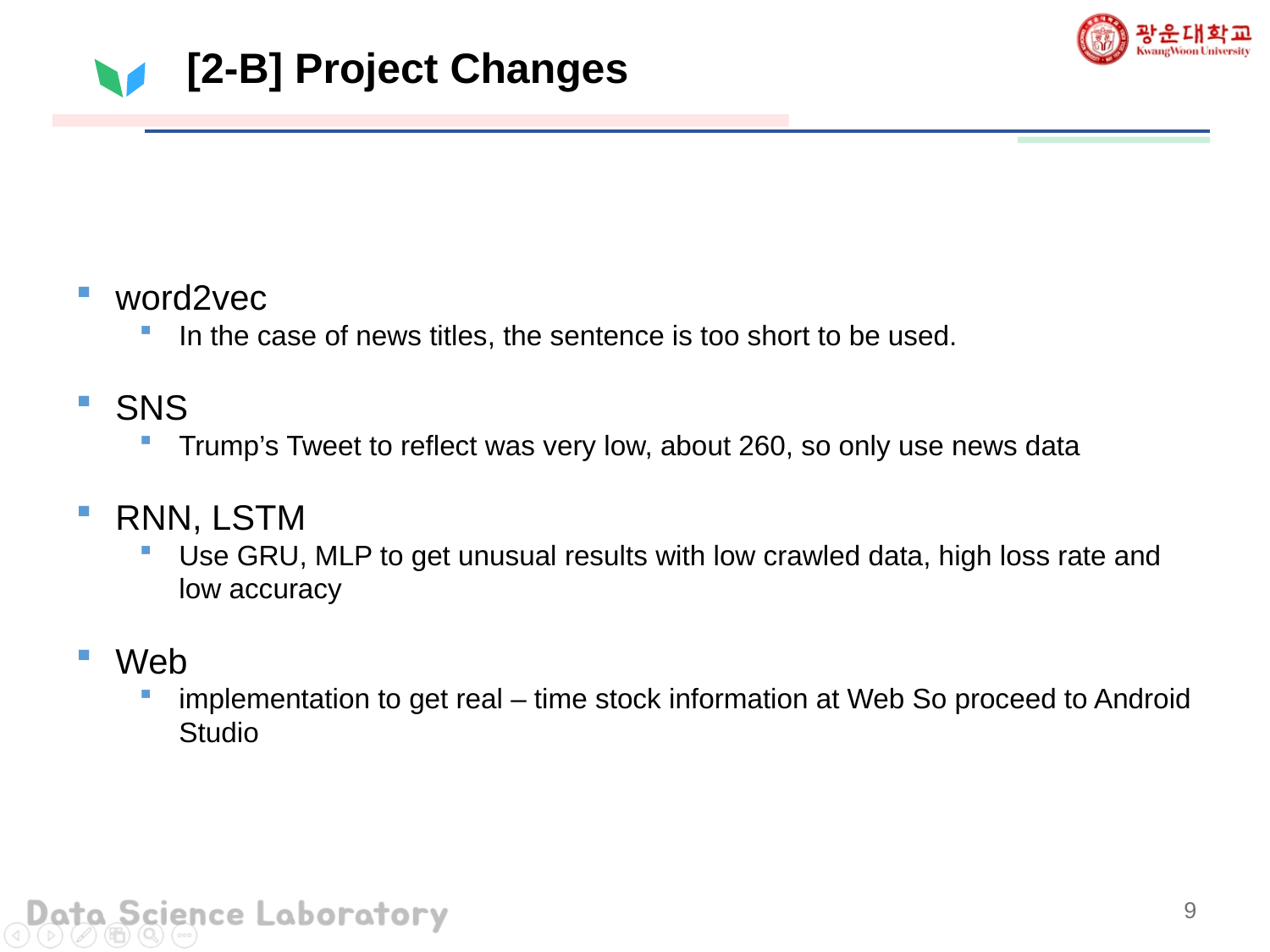

# [2-B] Project Changes
word2vec
In the case of news titles, the sentence is too short to be used.

SNS
Trump’s Tweet to reflect was very low, about 260, so only use news data

RNN, LSTM
Use GRU, MLP to get unusual results with low crawled data, high loss rate and low accuracy

Web
implementation to get real – time stock information at Web So proceed to Android Studio
9